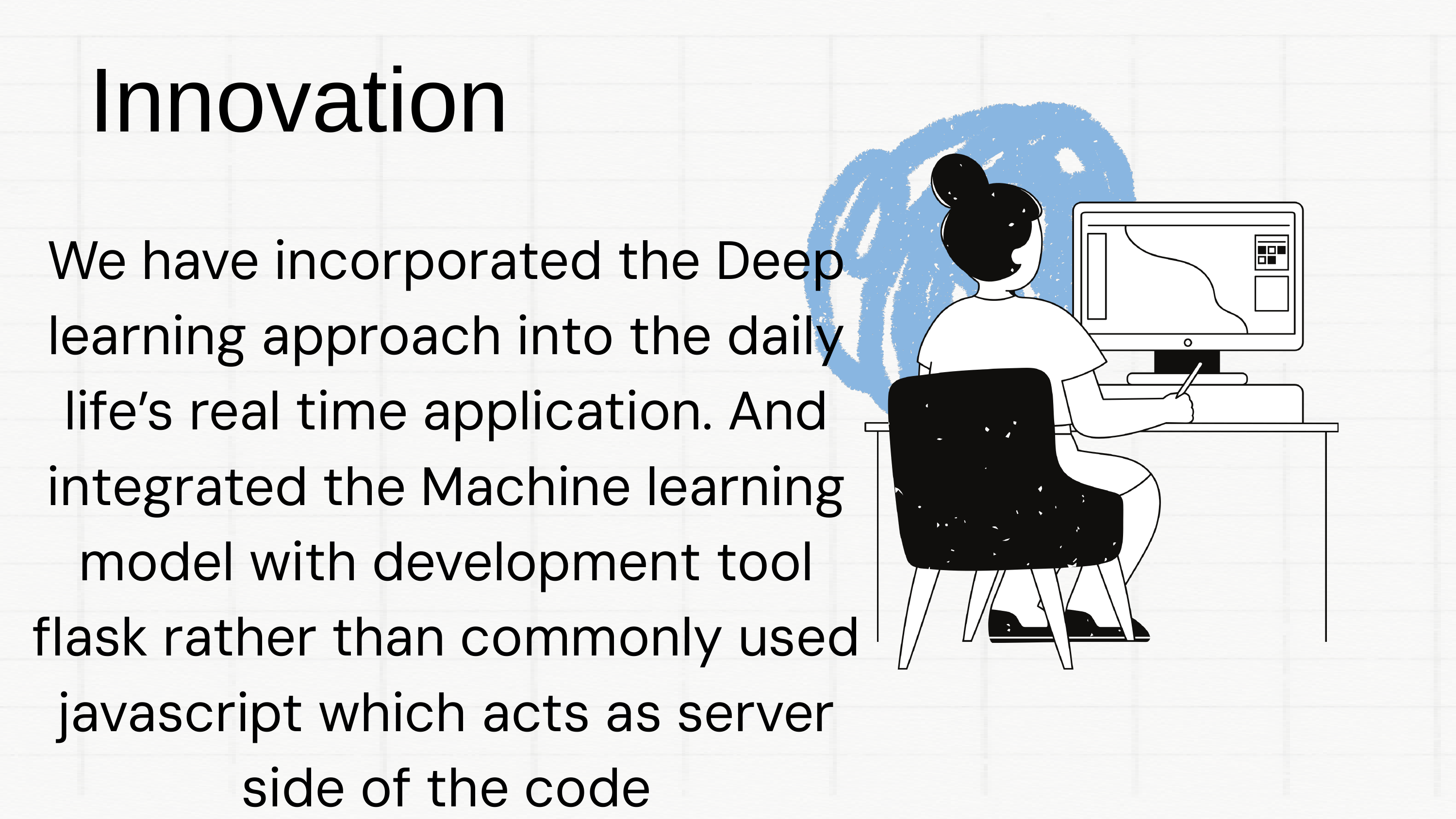

Innovation

We have incorporated the Deep learning approach into the daily life’s real time application. And integrated the Machine learning model with development tool flask rather than commonly used javascript which acts as server side of the code